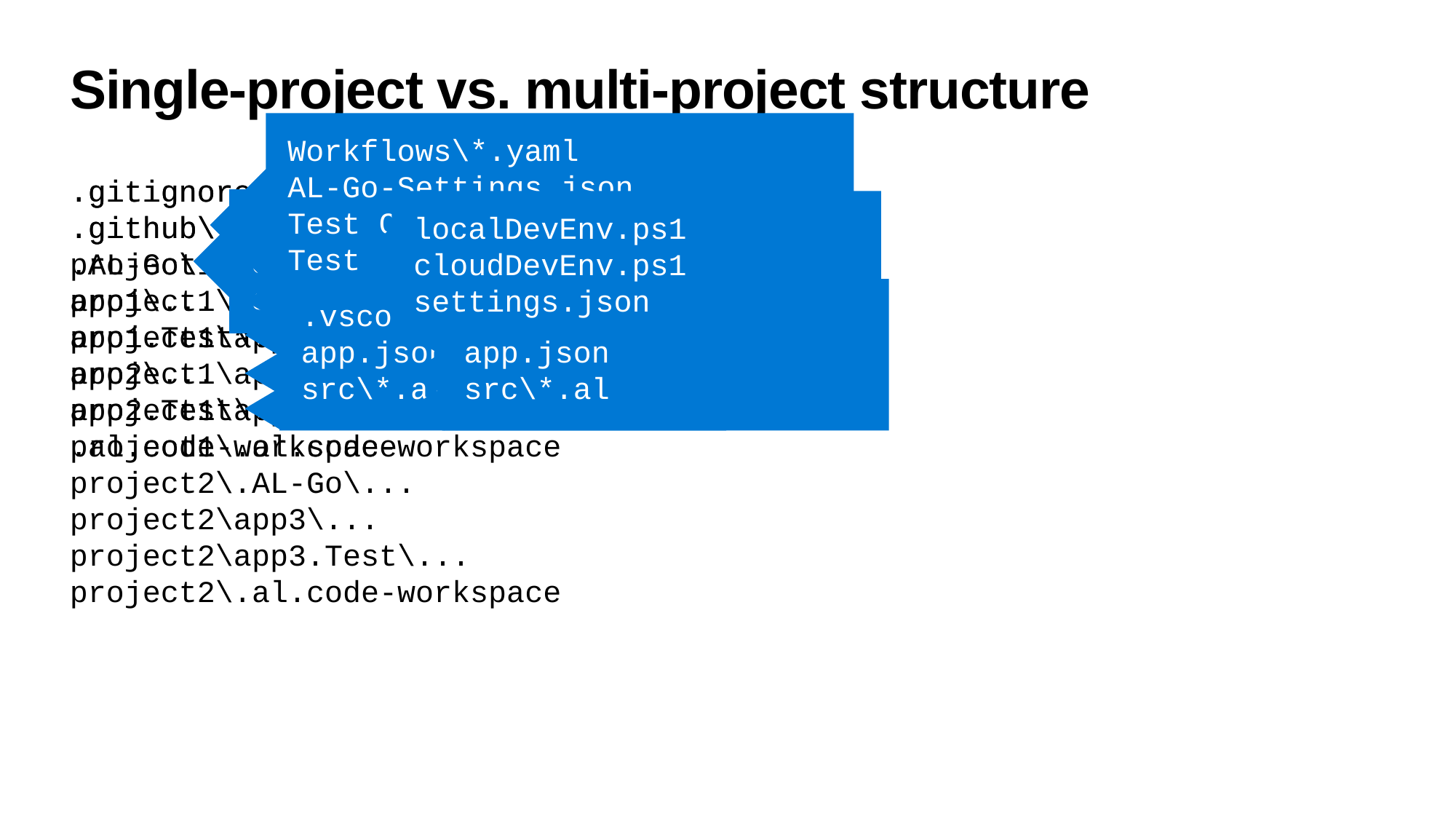

# Single-project vs. multi-project structure
Workflows\*.yaml
AL-Go-Settings.json
Test Current.settings.json
Test Next Major.settings.json
Test Next Minor.settings.json
.gitignore
.github\...
project1\.AL-Go\...
project1\app1\...
project1\app1.Test\...
project1\app2\...
project1\app2.Test\...
project1\.al.code-workspace
project2\.AL-Go\...
project2\app3\...
project2\app3.Test\...
project2\.al.code-workspace
.gitignore
.github\...
.AL-Go\...
app1\...
app1.Test\...
app2\...
app2.Test\...
.al.code-workspace
localDevEnv.ps1
cloudDevEnv.ps1
settings.json

localDevEnv.ps1
cloudDevEnv.ps1
settings.json

.vscode\launch.json
app.json
src\*.al

.vscode\launch.json
app.json
src\*.al